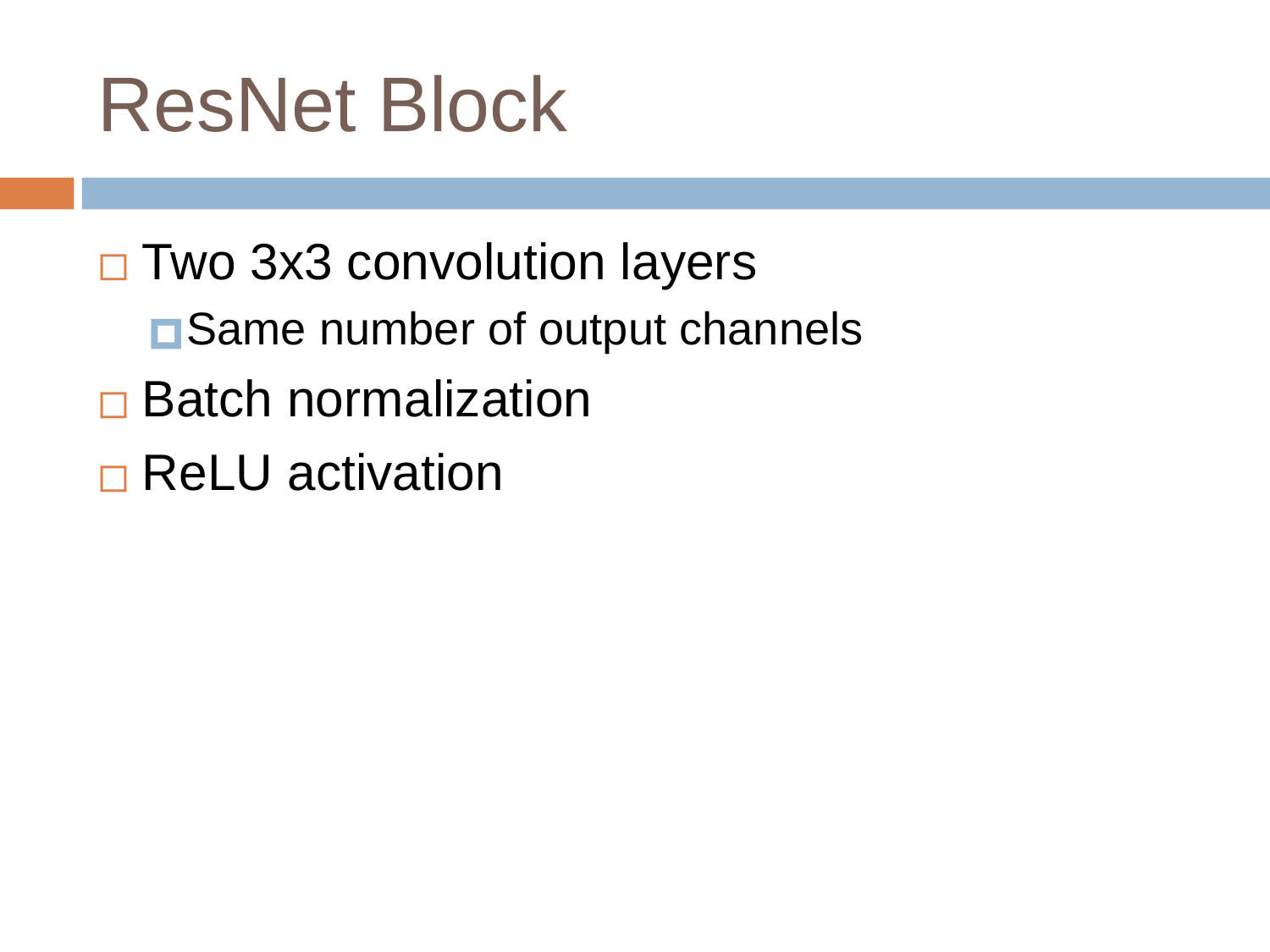

# ResNet Block
Two 3x3 convolution layers
Same number of output channels
Batch normalization
ReLU activation